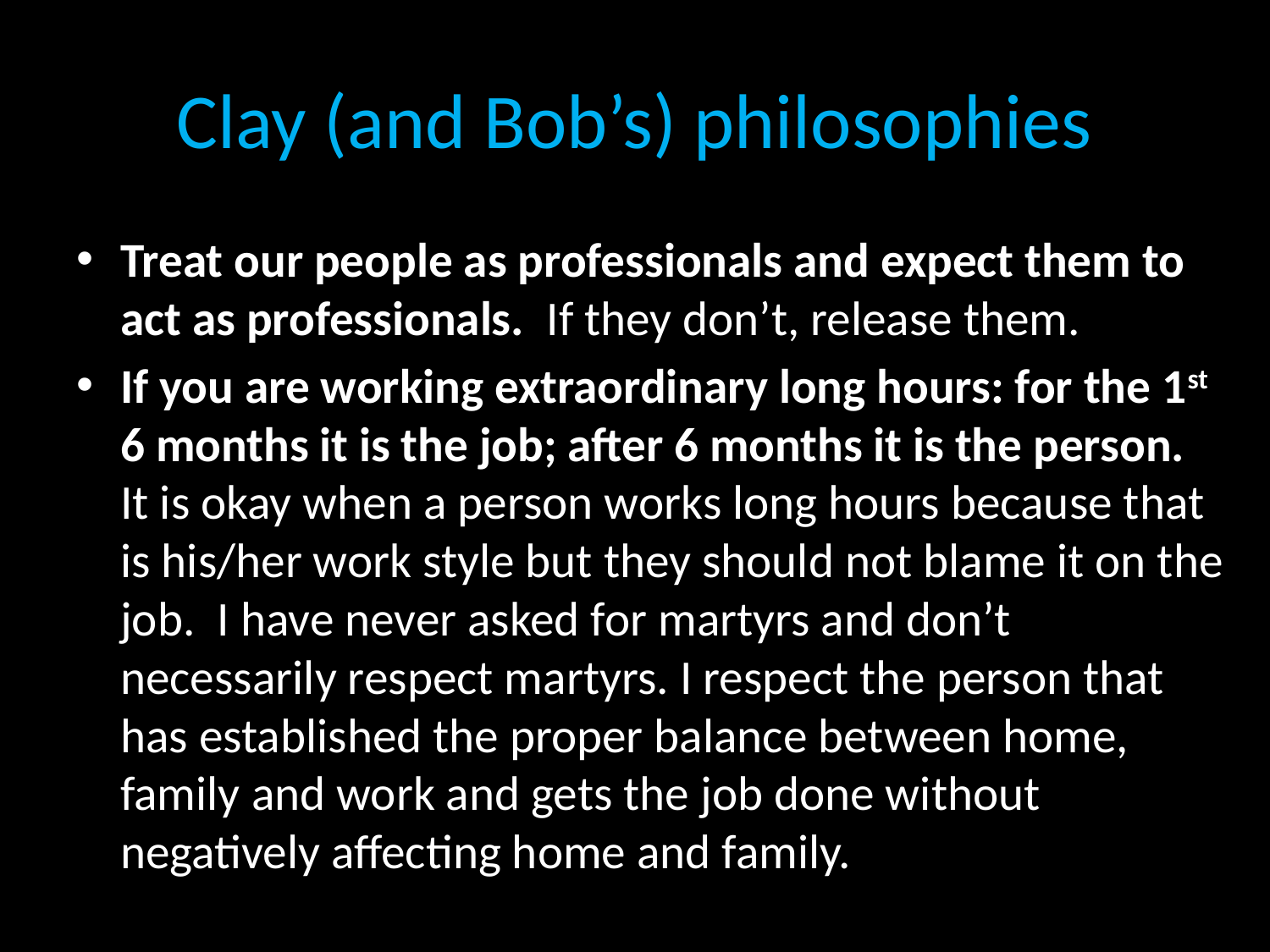

# Clay (and Bob’s) philosophies
Treat our people as professionals and expect them to act as professionals.  If they don’t, release them.
If you are working extraordinary long hours: for the 1st 6 months it is the job; after 6 months it is the person.  It is okay when a person works long hours because that is his/her work style but they should not blame it on the job.  I have never asked for martyrs and don’t necessarily respect martyrs. I respect the person that has established the proper balance between home, family and work and gets the job done without negatively affecting home and family.